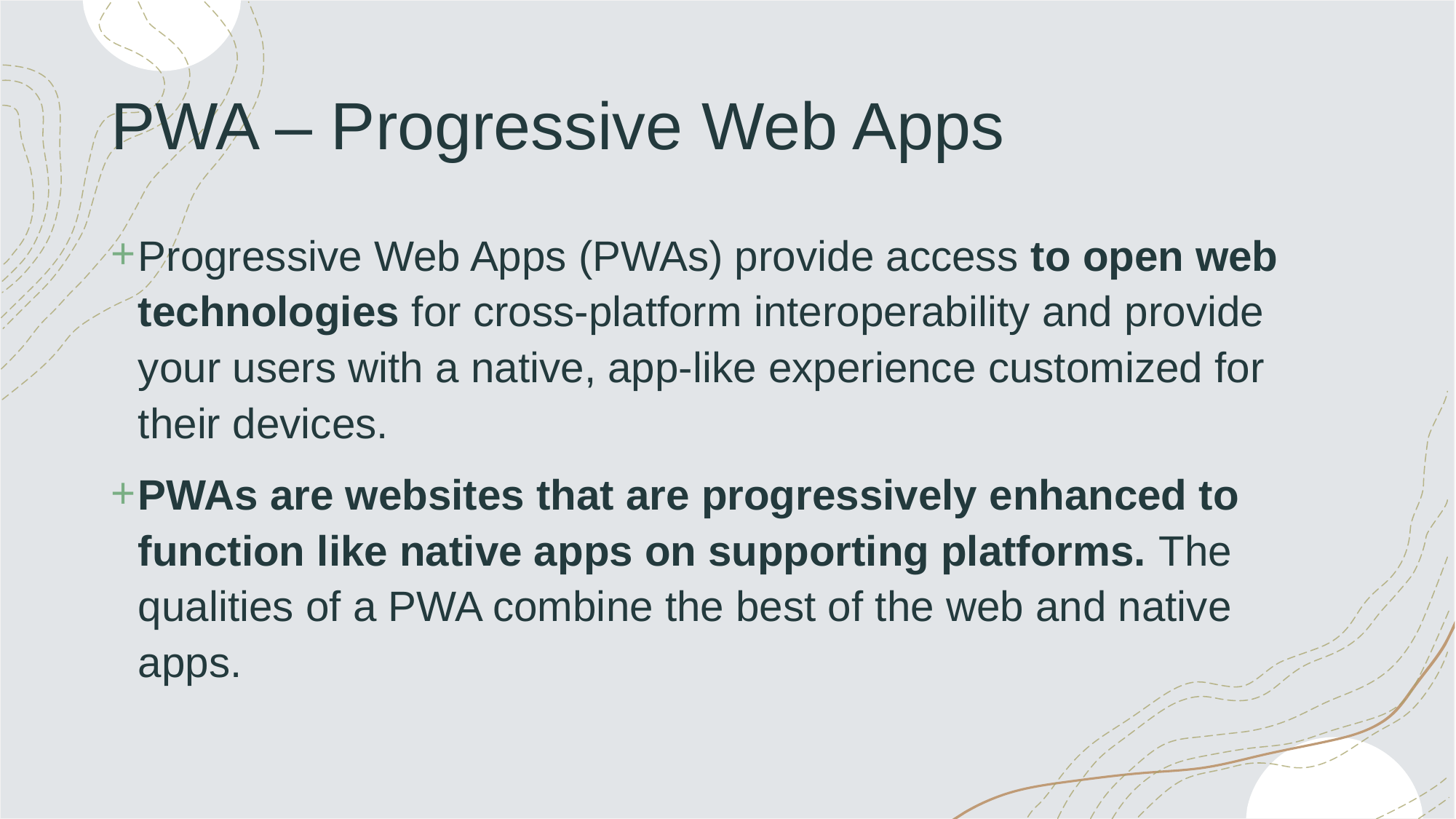

# PWA – Progressive Web Apps
Progressive Web Apps (PWAs) provide access to open web technologies for cross-platform interoperability and provide your users with a native, app-like experience customized for their devices.
PWAs are websites that are progressively enhanced to function like native apps on supporting platforms. The qualities of a PWA combine the best of the web and native apps.